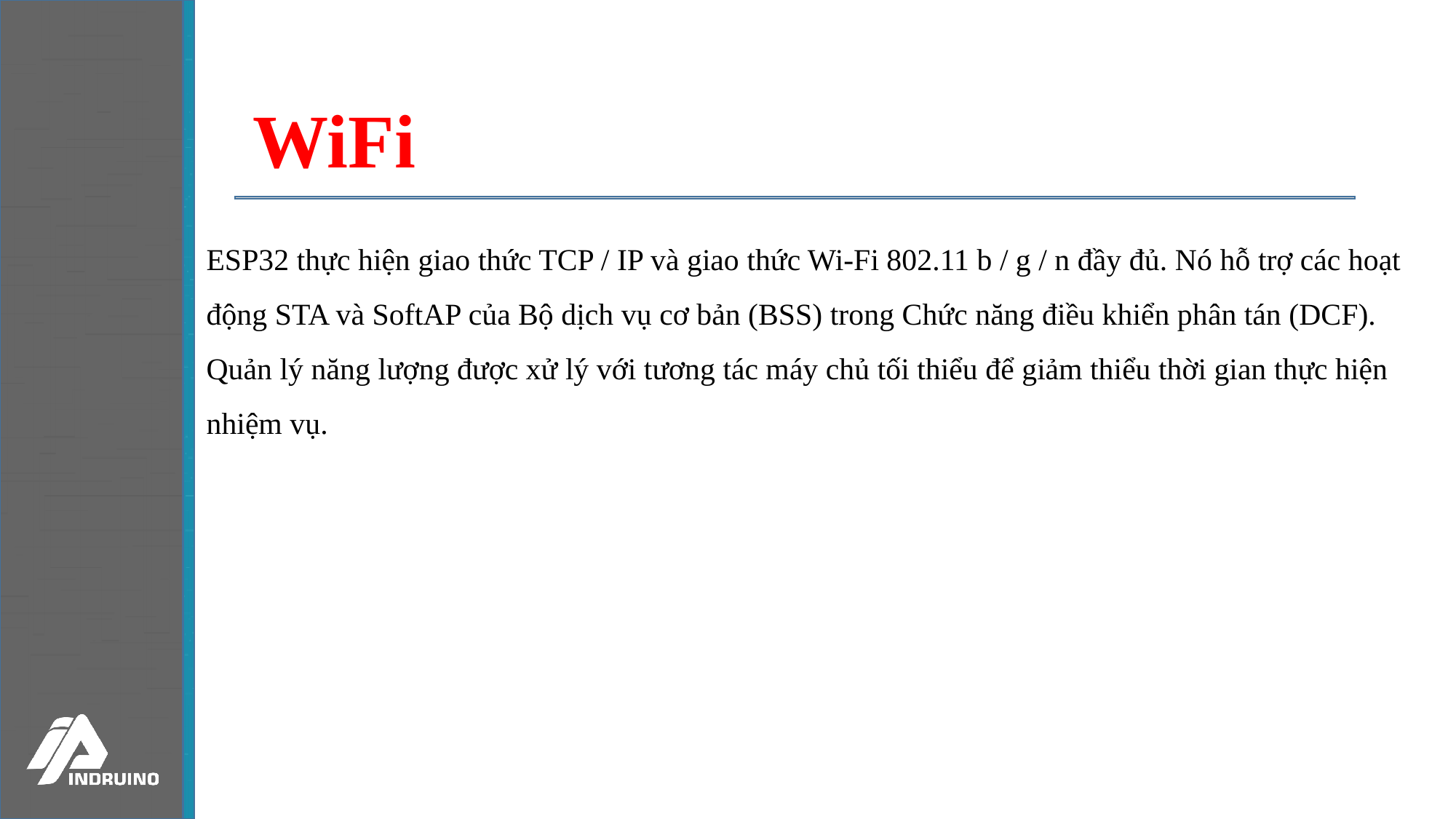

WiFi
ESP32 thực hiện giao thức TCP / IP và giao thức Wi-Fi 802.11 b / g / n đầy đủ. Nó hỗ trợ các hoạt động STA và SoftAP của Bộ dịch vụ cơ bản (BSS) trong Chức năng điều khiển phân tán (DCF). Quản lý năng lượng được xử lý với tương tác máy chủ tối thiểu để giảm thiểu thời gian thực hiện nhiệm vụ.